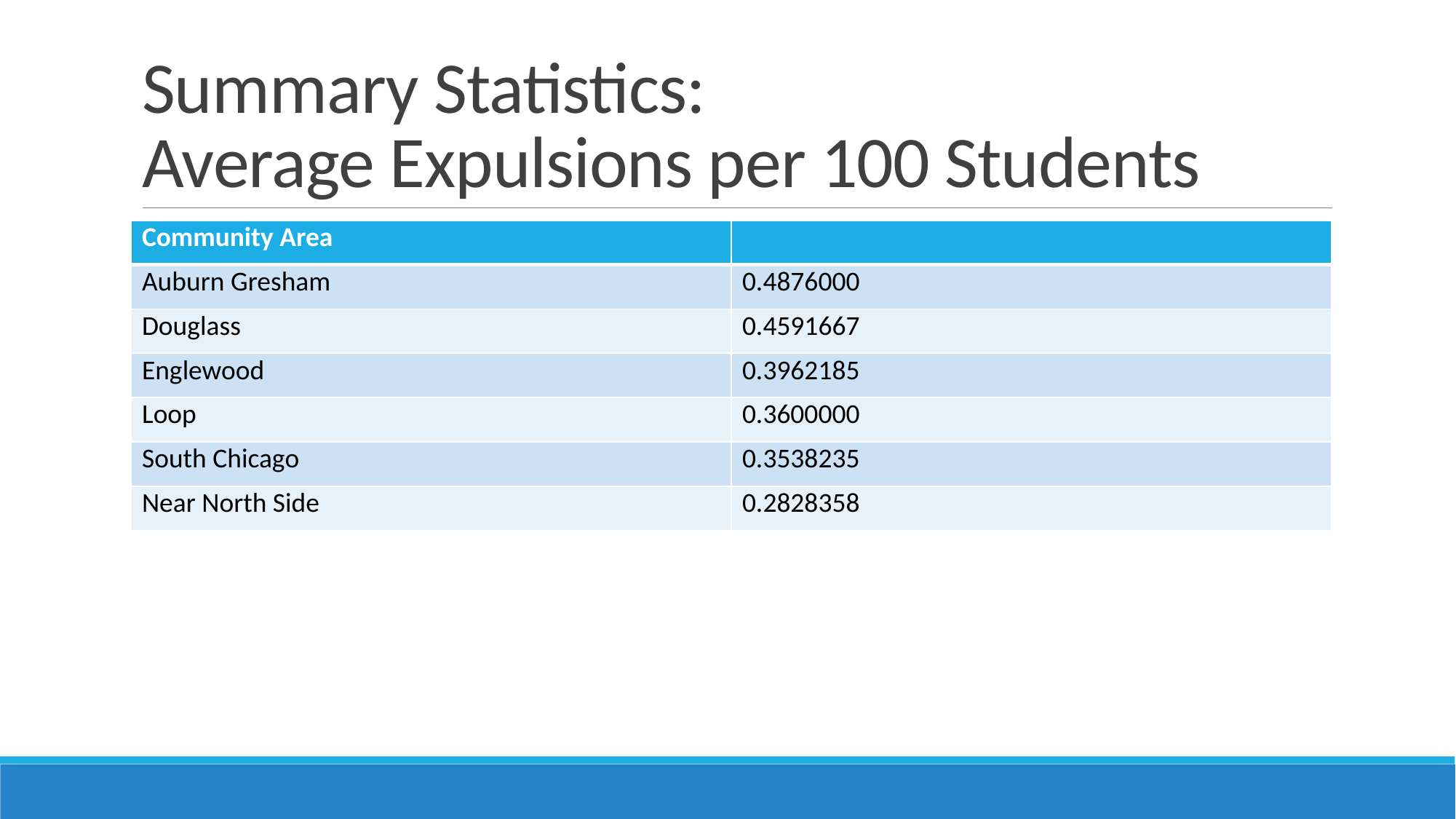

# Summary Statistics: Average Expulsions per 100 Students
| Community Area |  |
| --- | --- |
| Auburn Gresham | 0.4876000 |
| Douglass | 0.4591667 |
| Englewood | 0.3962185 |
| Loop | 0.3600000 |
| South Chicago | 0.3538235 |
| Near North Side | 0.2828358 |